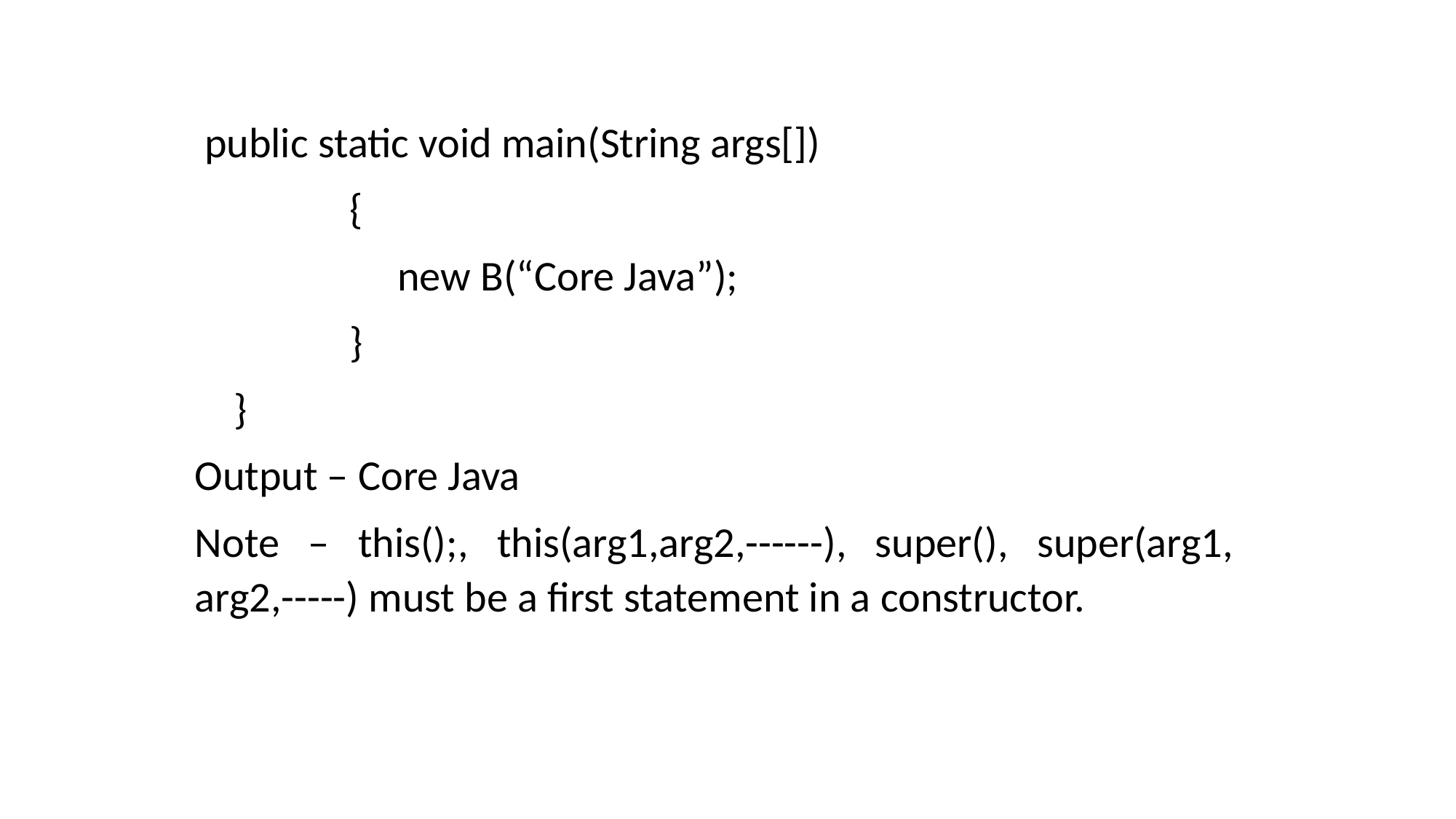

public static void main(String args[])
                {
                     new B(“Core Java”);
                }
    }
Output – Core Java
Note – this();, this(arg1,arg2,------), super(), super(arg1, arg2,-----) must be a first statement in a constructor.